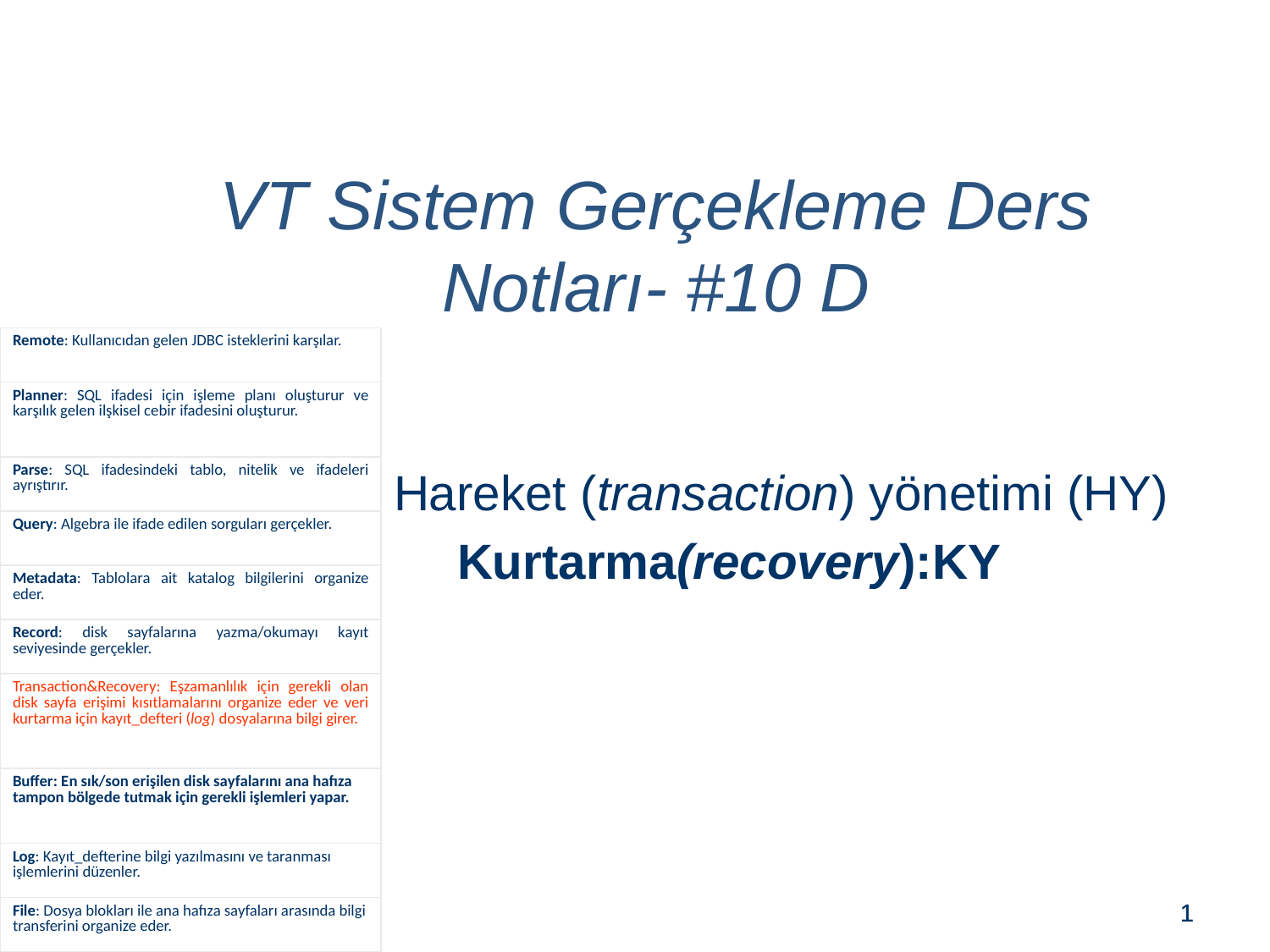

VT Sistem Gerçekleme Ders Notları- #10 D
| Remote: Kullanıcıdan gelen JDBC isteklerini karşılar. |
| --- |
| Planner: SQL ifadesi için işleme planı oluşturur ve karşılık gelen ilşkisel cebir ifadesini oluşturur. |
| Parse: SQL ifadesindeki tablo, nitelik ve ifadeleri ayrıştırır. |
| Query: Algebra ile ifade edilen sorguları gerçekler. |
| Metadata: Tablolara ait katalog bilgilerini organize eder. |
| Record: disk sayfalarına yazma/okumayı kayıt seviyesinde gerçekler. |
| Transaction&Recovery: Eşzamanlılık için gerekli olan disk sayfa erişimi kısıtlamalarını organize eder ve veri kurtarma için kayıt\_defteri (log) dosyalarına bilgi girer. |
| Buffer: En sık/son erişilen disk sayfalarını ana hafıza tampon bölgede tutmak için gerekli işlemleri yapar. |
| Log: Kayıt\_defterine bilgi yazılmasını ve taranması işlemlerini düzenler. |
| File: Dosya blokları ile ana hafıza sayfaları arasında bilgi transferini organize eder. |
Hareket (transaction) yönetimi (HY)
Kurtarma(recovery):KY
1
1